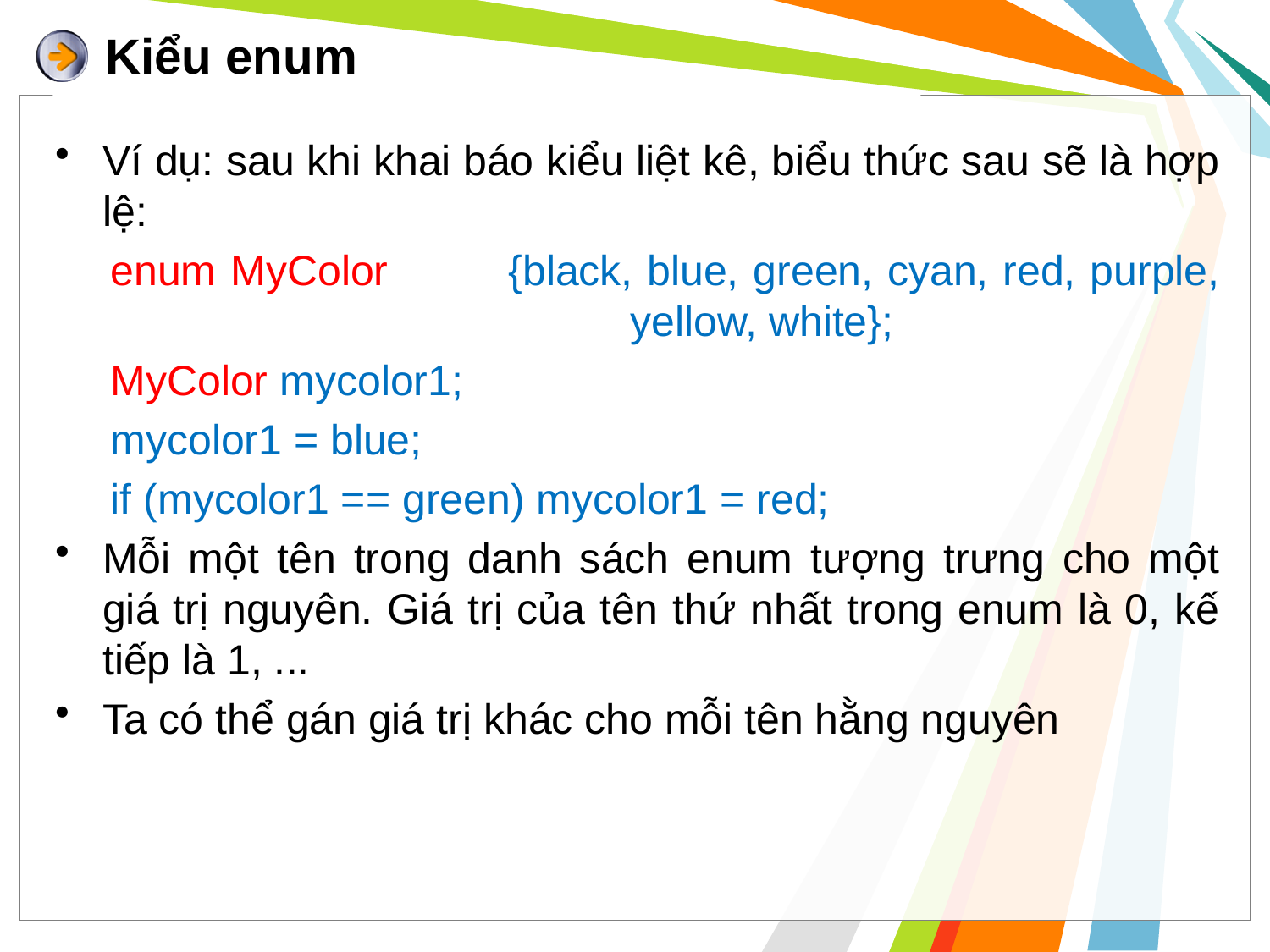

# Kiểu enum
Ví dụ: sau khi khai báo kiểu liệt kê, biểu thức sau sẽ là hợp lệ:
enum MyColor	 {black, blue, green, cyan, red, purple, 				 yellow, white};
MyColor mycolor1;
mycolor1 = blue;
if (mycolor1 == green) mycolor1 = red;
Mỗi một tên trong danh sách enum tượng trưng cho một giá trị nguyên. Giá trị của tên thứ nhất trong enum là 0, kế tiếp là 1, ...
Ta có thể gán giá trị khác cho mỗi tên hằng nguyên